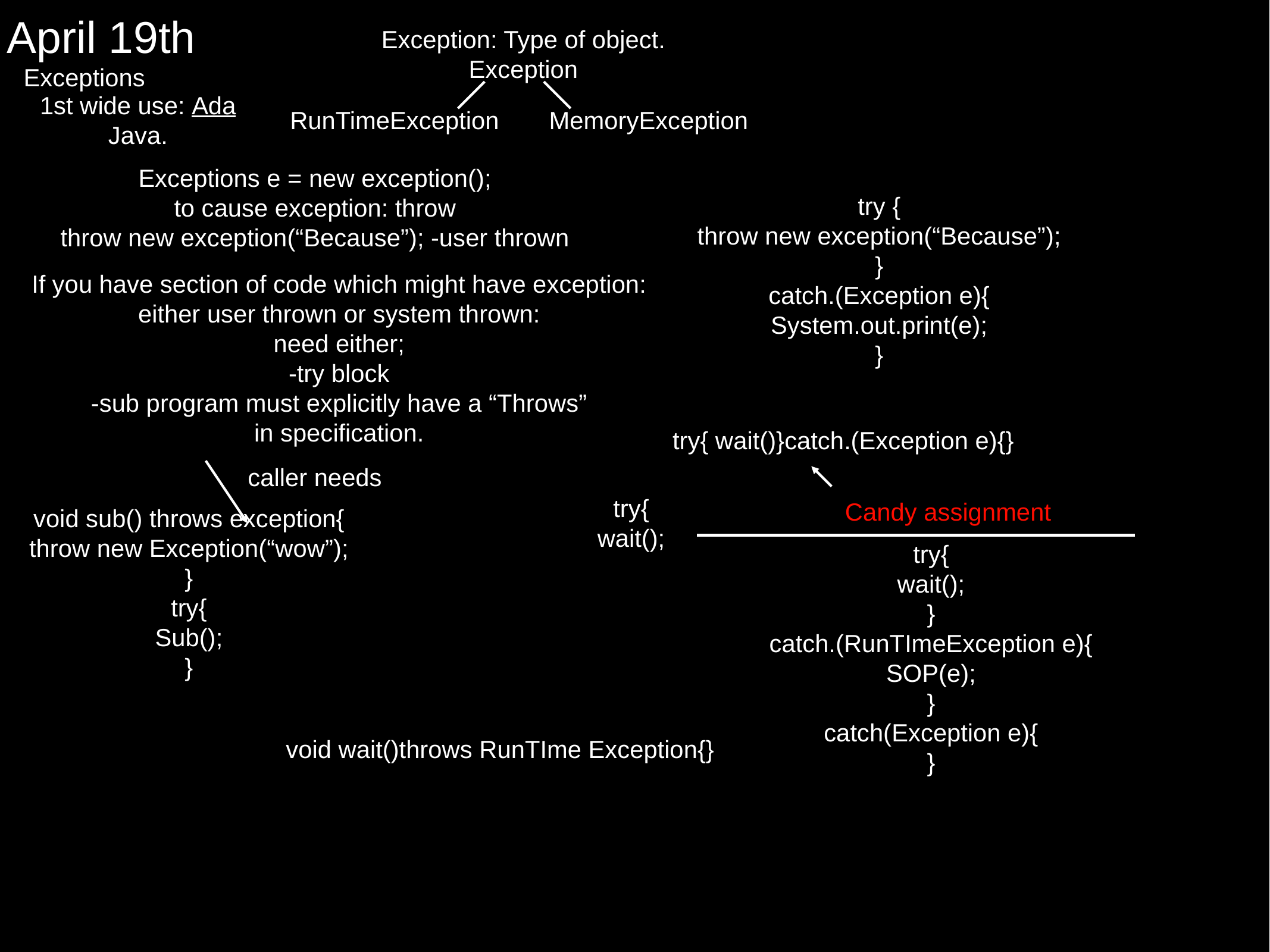

April 19th
Exception: Type of object.
Exception
Exceptions

1st wide use: Ada
Java.
RunTimeException
MemoryException
Exceptions e = new exception();
to cause exception: throw
throw new exception(“Because”); -user thrown
try {
throw new exception(“Because”);
}
catch.(Exception e){
System.out.print(e);
}
If you have section of code which might have exception:
either user thrown or system thrown:
need either;
-try block
-sub program must explicitly have a “Throws”
in specification.
try{ wait()}catch.(Exception e){}
caller needs

try{
wait();
Candy assignment
void sub() throws exception{
throw new Exception(“wow”);
}
try{
Sub();
}
try{
wait();
}
catch.(RunTImeException e){
SOP(e);
}
catch(Exception e){
}

void wait()throws RunTIme Exception{}